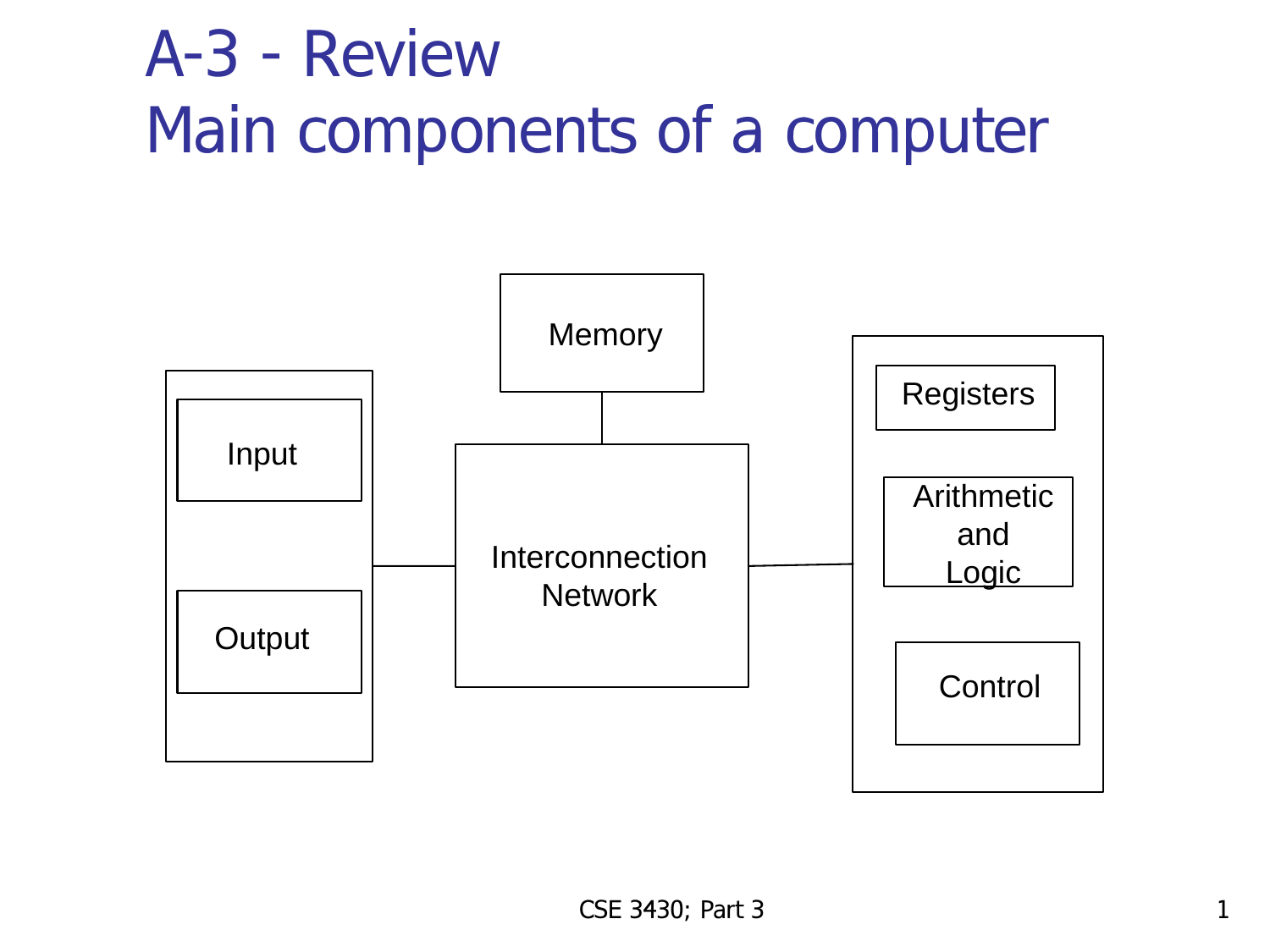

A-3 - Review
Main components of a computer

Memory

Registers

Input

Arithmetic
and
Logic

Interconnection
Network

Output

Control
CSE 3430; Part 3
1